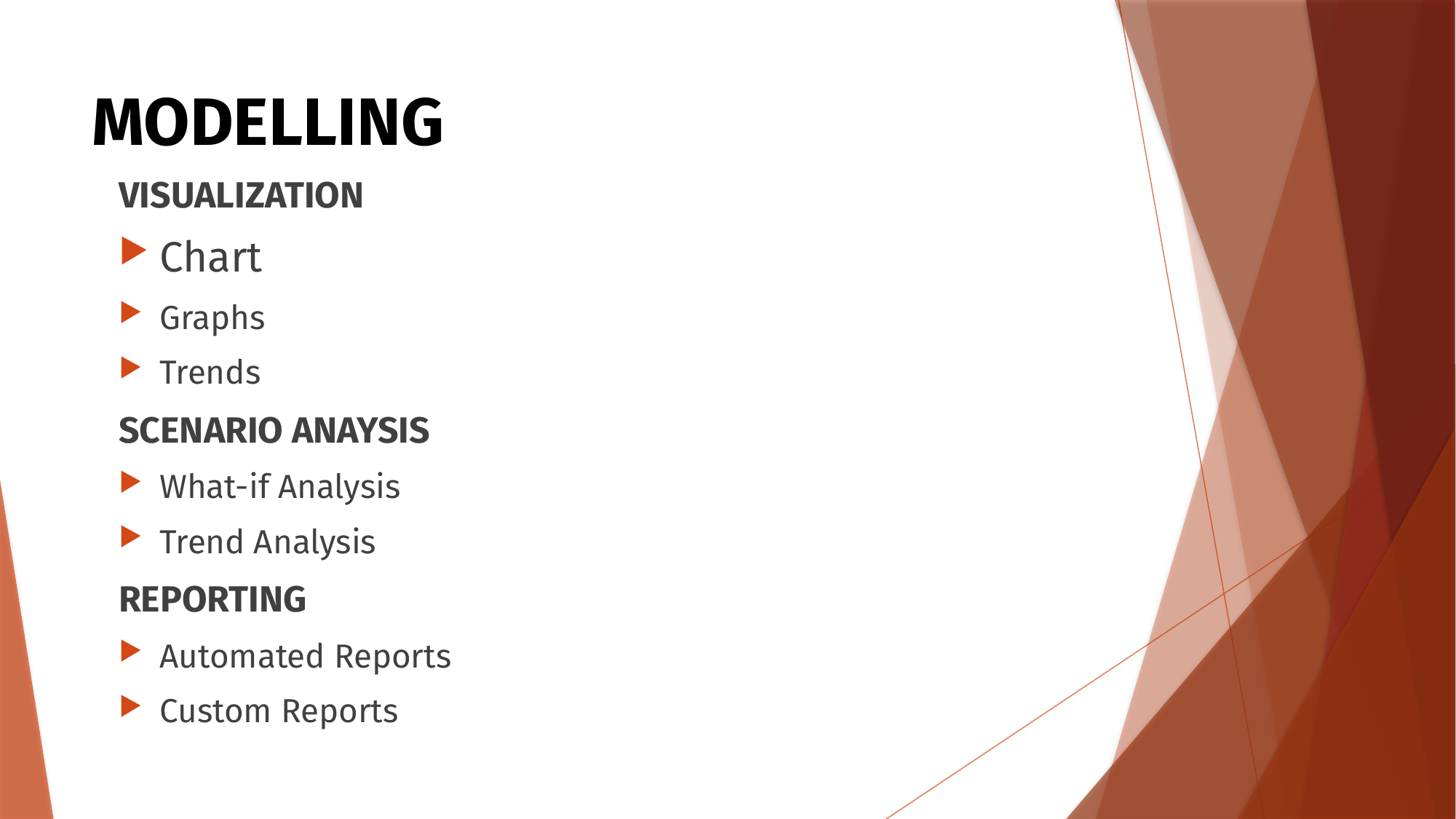

# MODELLING
VISUALIZATION
Chart
Graphs
Trends
SCENARIO ANAYSIS
What-if Analysis
Trend Analysis
REPORTING
Automated Reports
Custom Reports